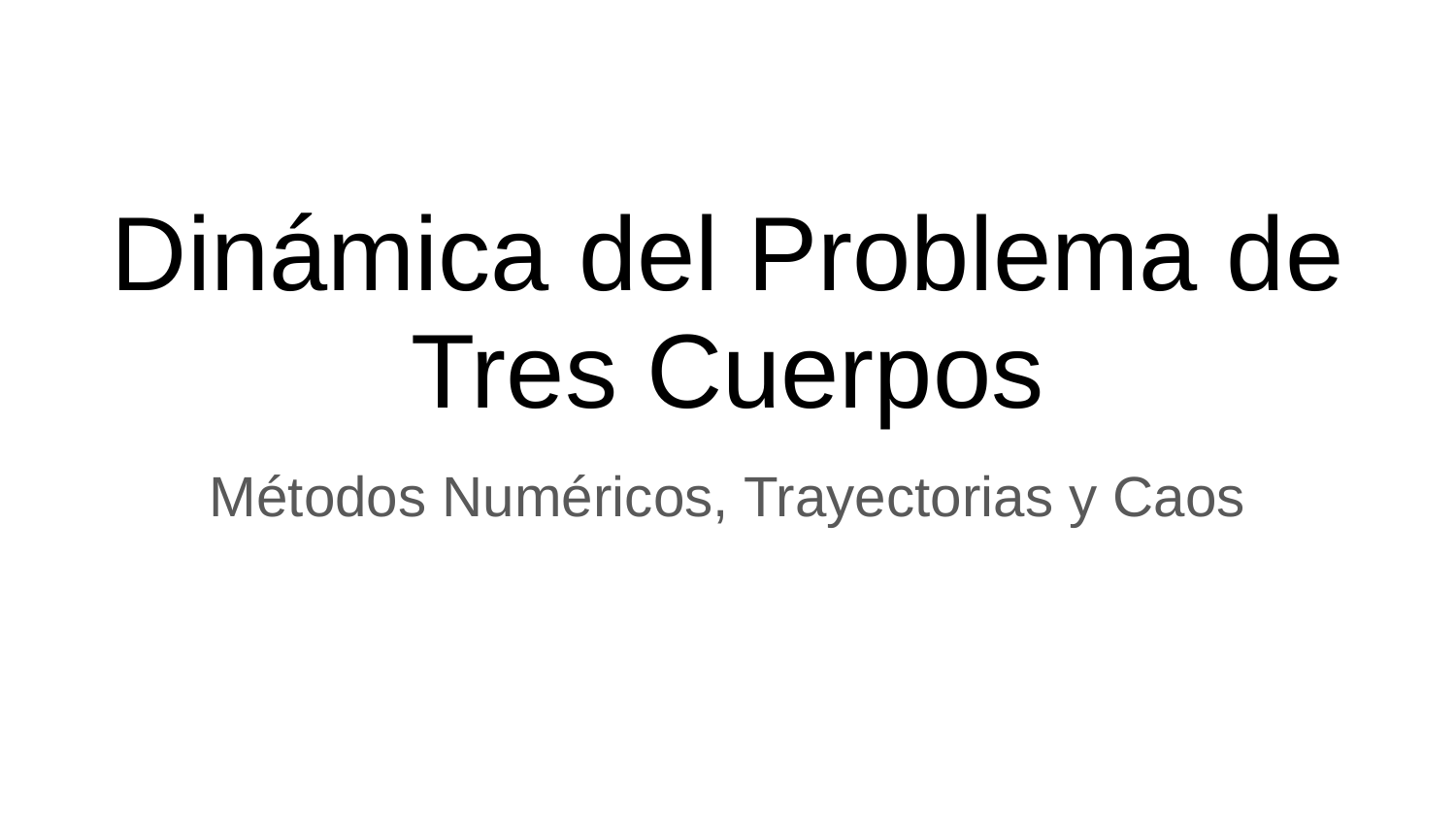

# Dinámica del Problema de Tres Cuerpos
Métodos Numéricos, Trayectorias y Caos